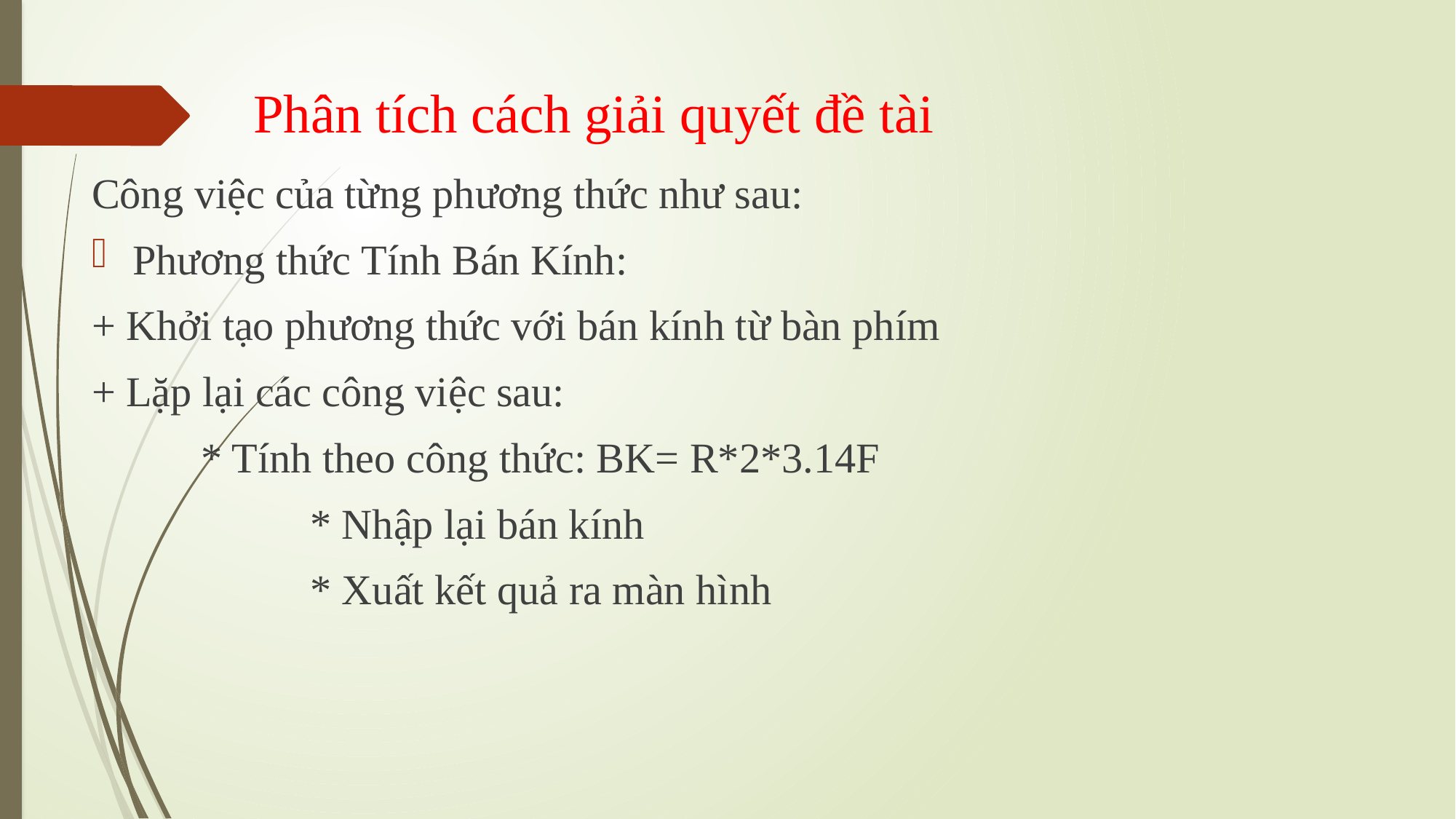

# Phân tích cách giải quyết đề tài
Công việc của từng phương thức như sau:
Phương thức Tính Bán Kính:
+ Khởi tạo phương thức với bán kính từ bàn phím
+ Lặp lại các công việc sau:
	* Tính theo công thức: BK= R*2*3.14F
		* Nhập lại bán kính
		* Xuất kết quả ra màn hình